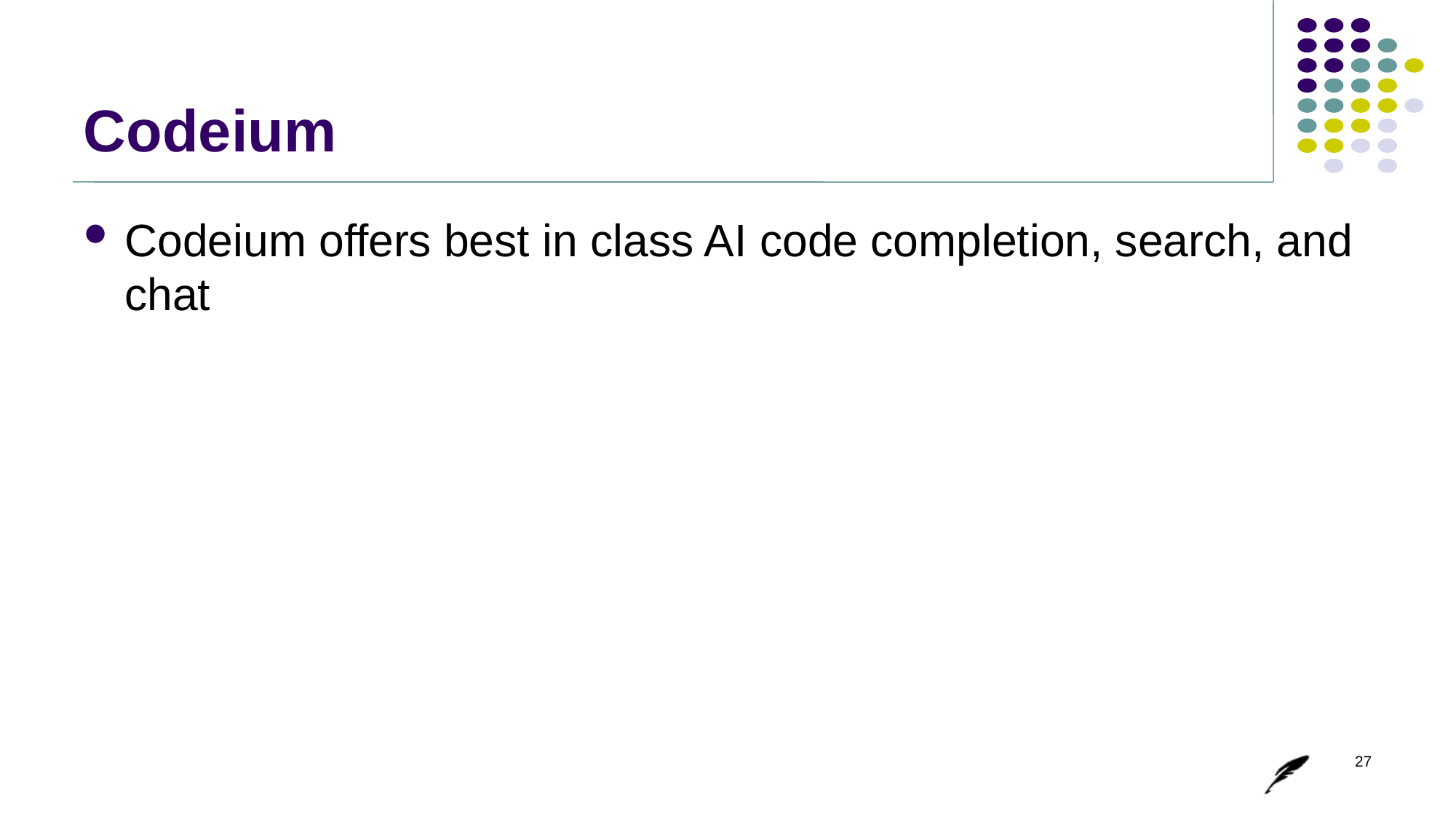

# Codeium
Codeium offers best in class AI code completion, search, and chat
27